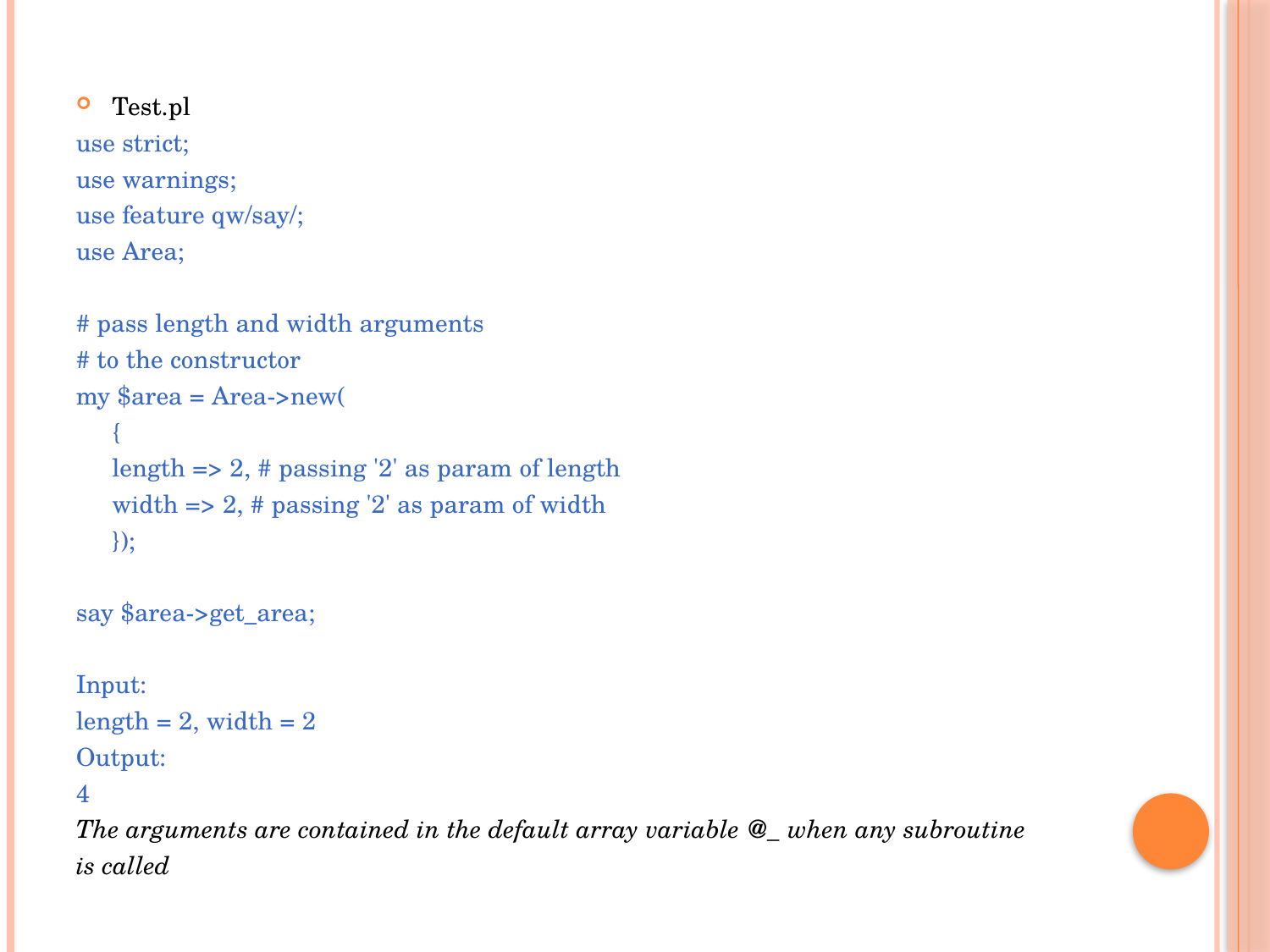

Test.pl
use strict;
use warnings;
use feature qw/say/;
use Area;

# pass length and width arguments
# to the constructor
my $area = Area->new(
			{
				length => 2, # passing '2' as param of length
				width => 2, # passing '2' as param of width
			});

say $area->get_area;

Input:
length = 2, width = 2
Output:
4
The arguments are contained in the default array variable @_ when any subroutine
is called